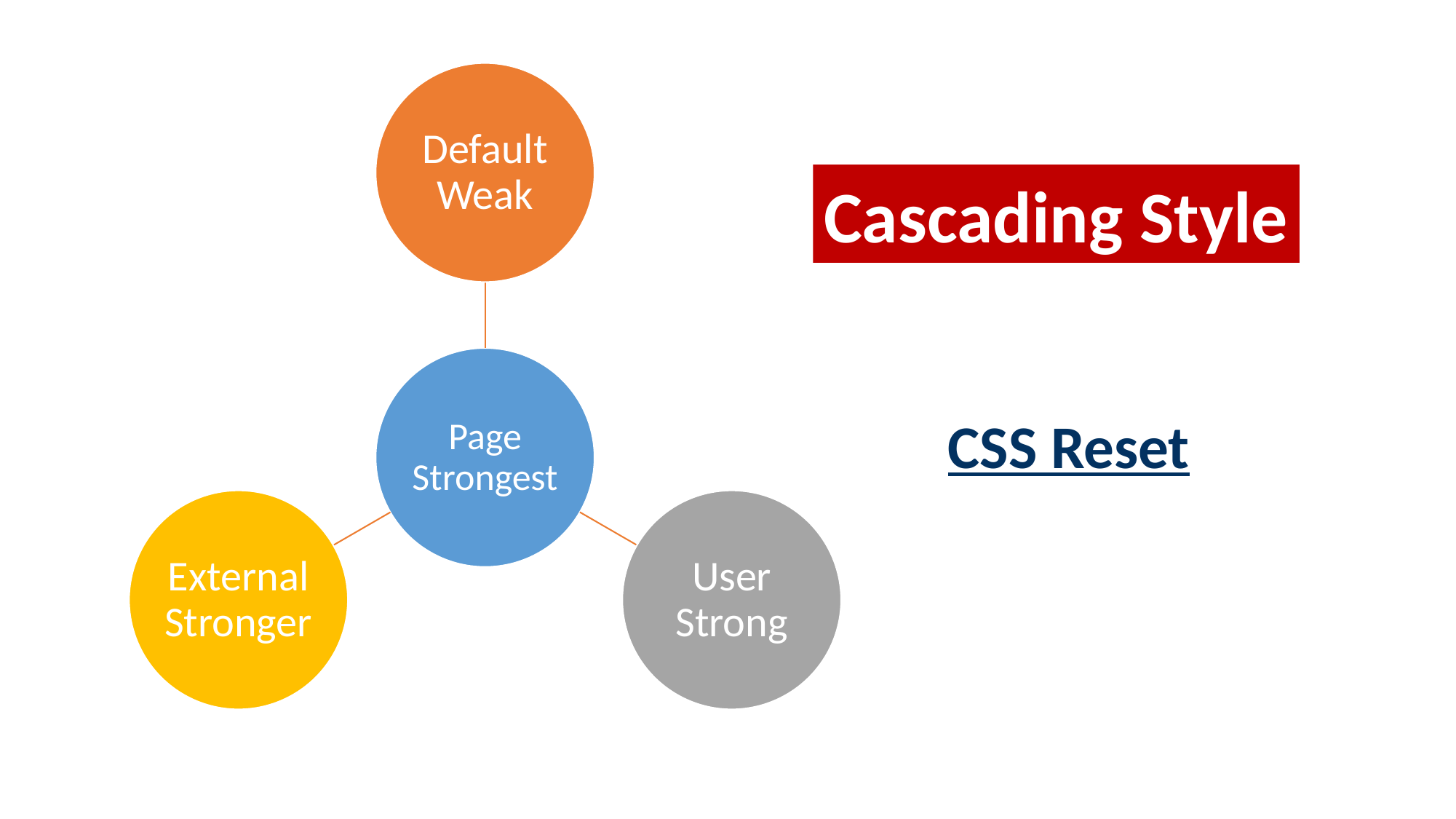

Page Strongest

Default Weak

User Strong

External Stronger
Cascading Style
CSS Reset